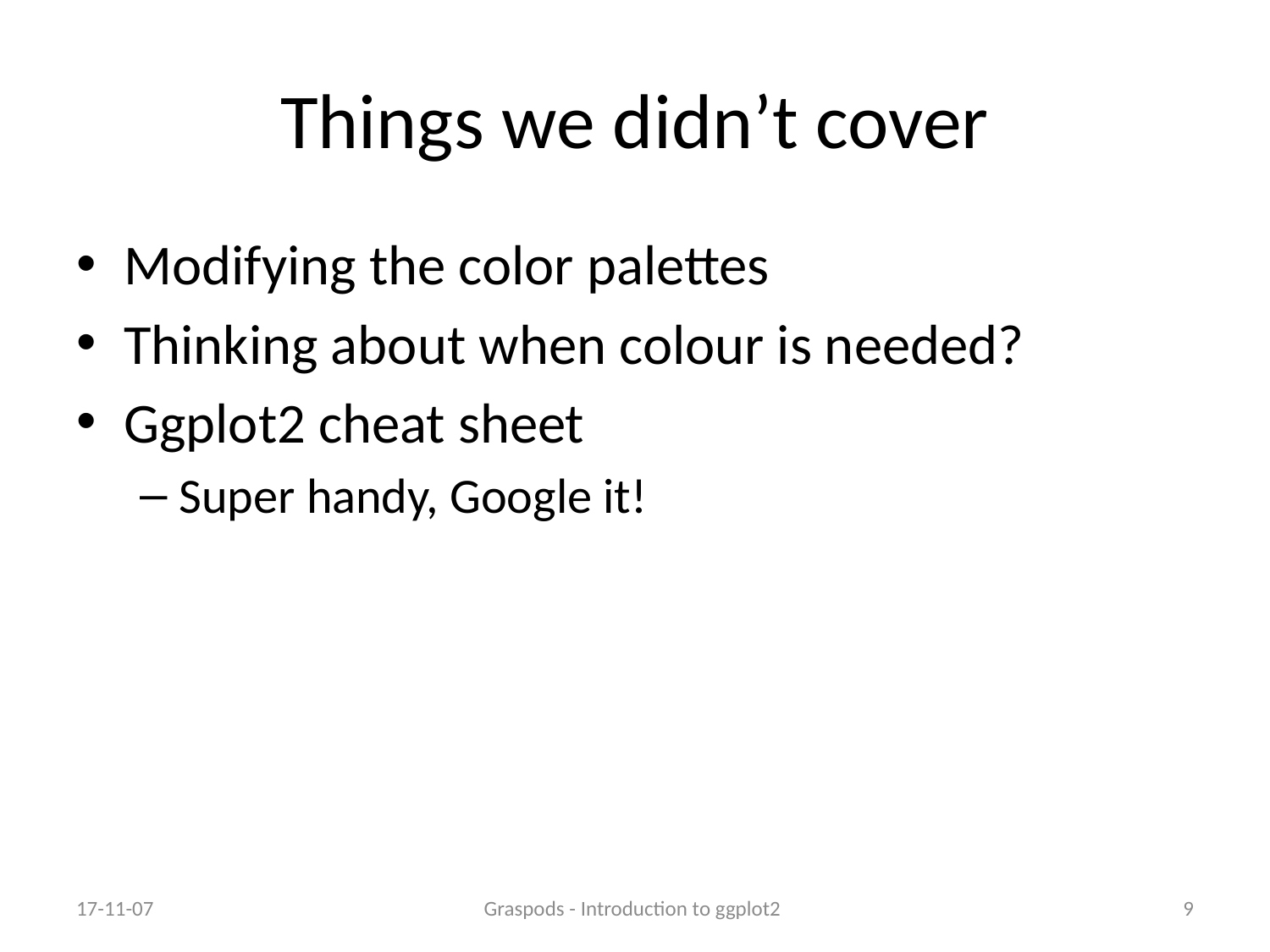

# Things we didn’t cover
Modifying the color palettes
Thinking about when colour is needed?
Ggplot2 cheat sheet
Super handy, Google it!
17-11-07
Graspods - Introduction to ggplot2
9